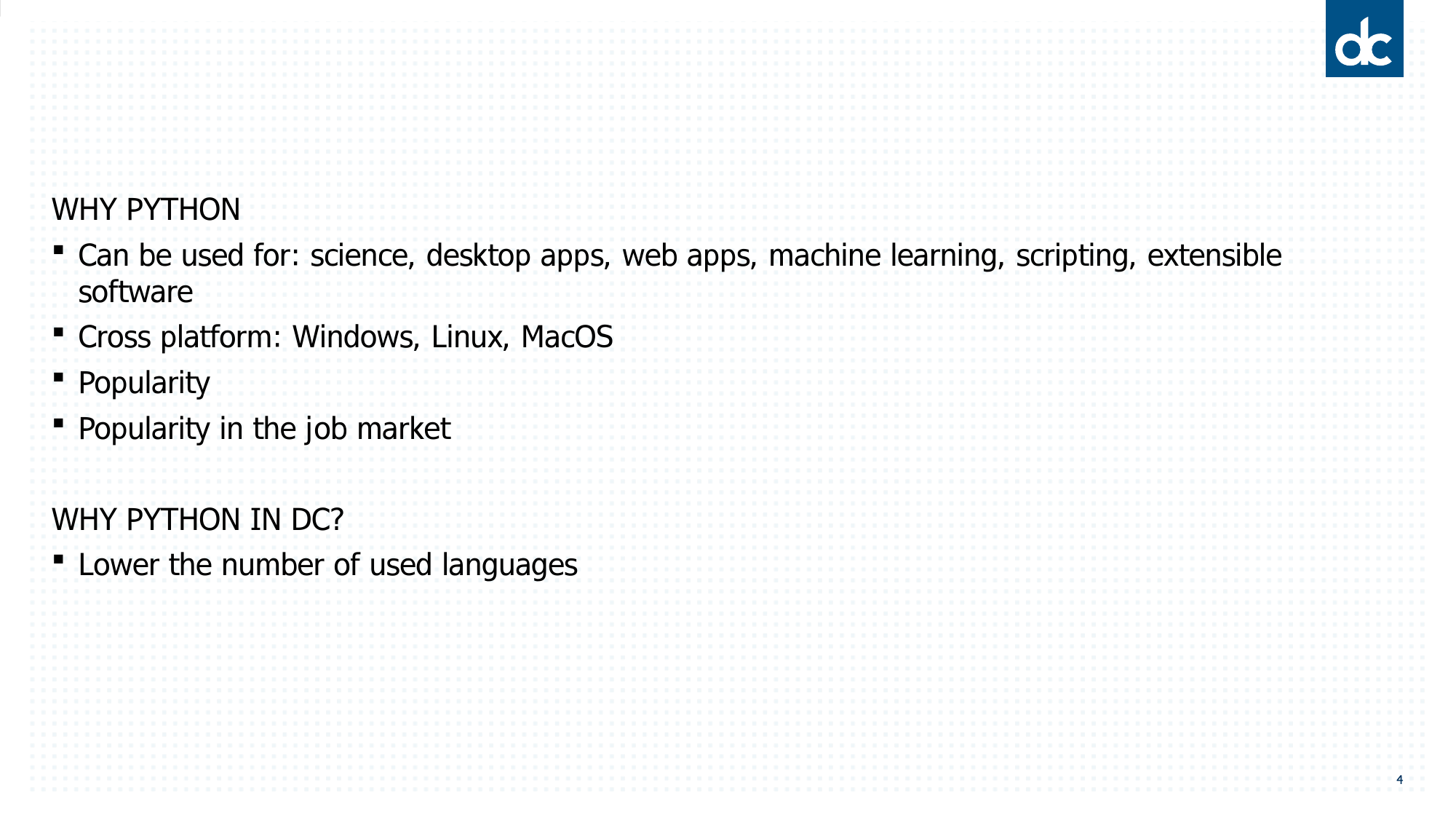

#
WHY PYTHON
Can be used for: science, desktop apps, web apps, machine learning, scripting, extensible software
Cross platform: Windows, Linux, MacOS
Popularity
Popularity in the job market

WHY PYTHON IN DC?
Lower the number of used languages

4